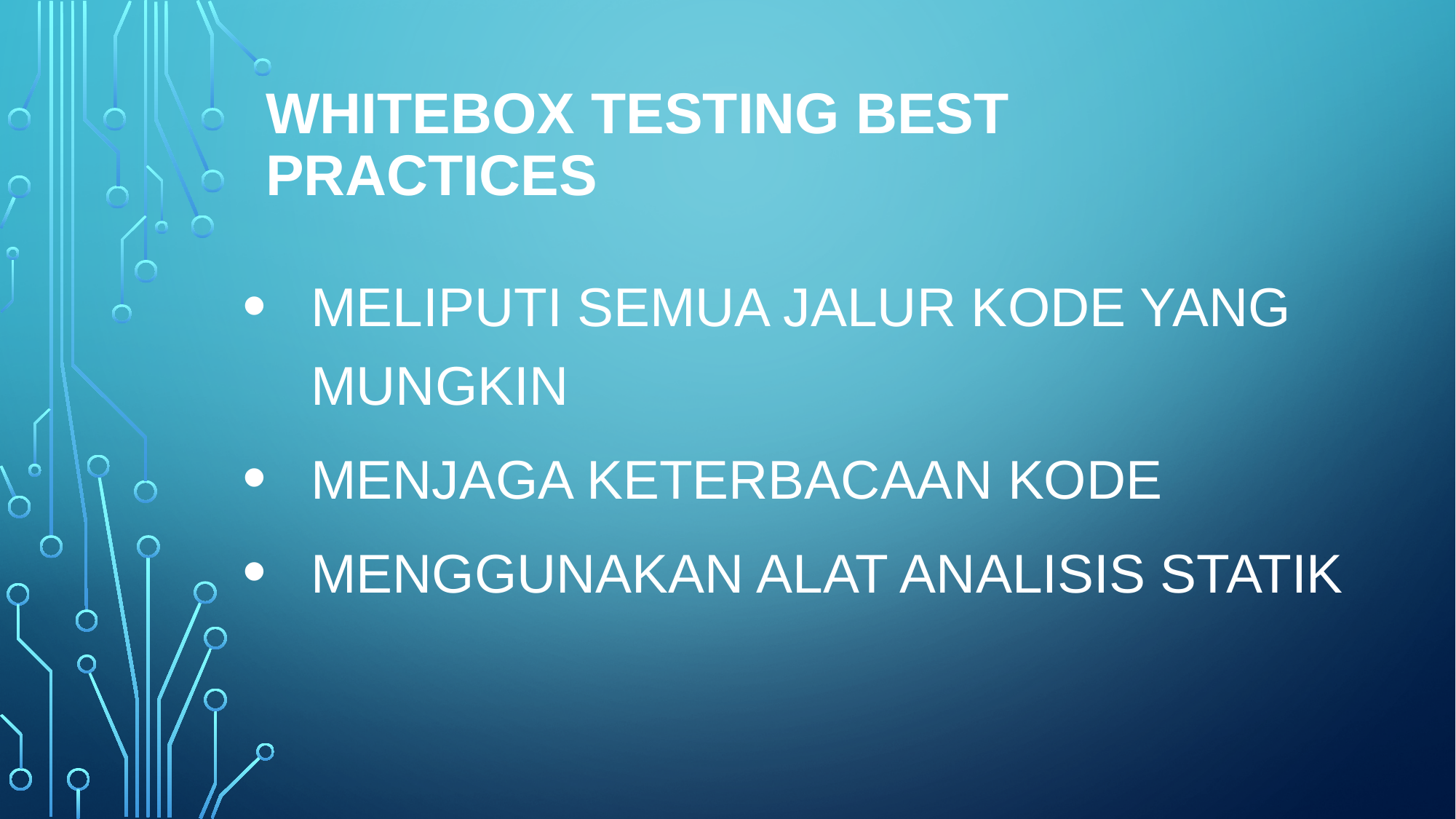

# Whitebox Testing Best Practices
Meliputi semua jalur kode yang mungkin
Menjaga keterbacaan kode
Menggunakan alat analisis statik